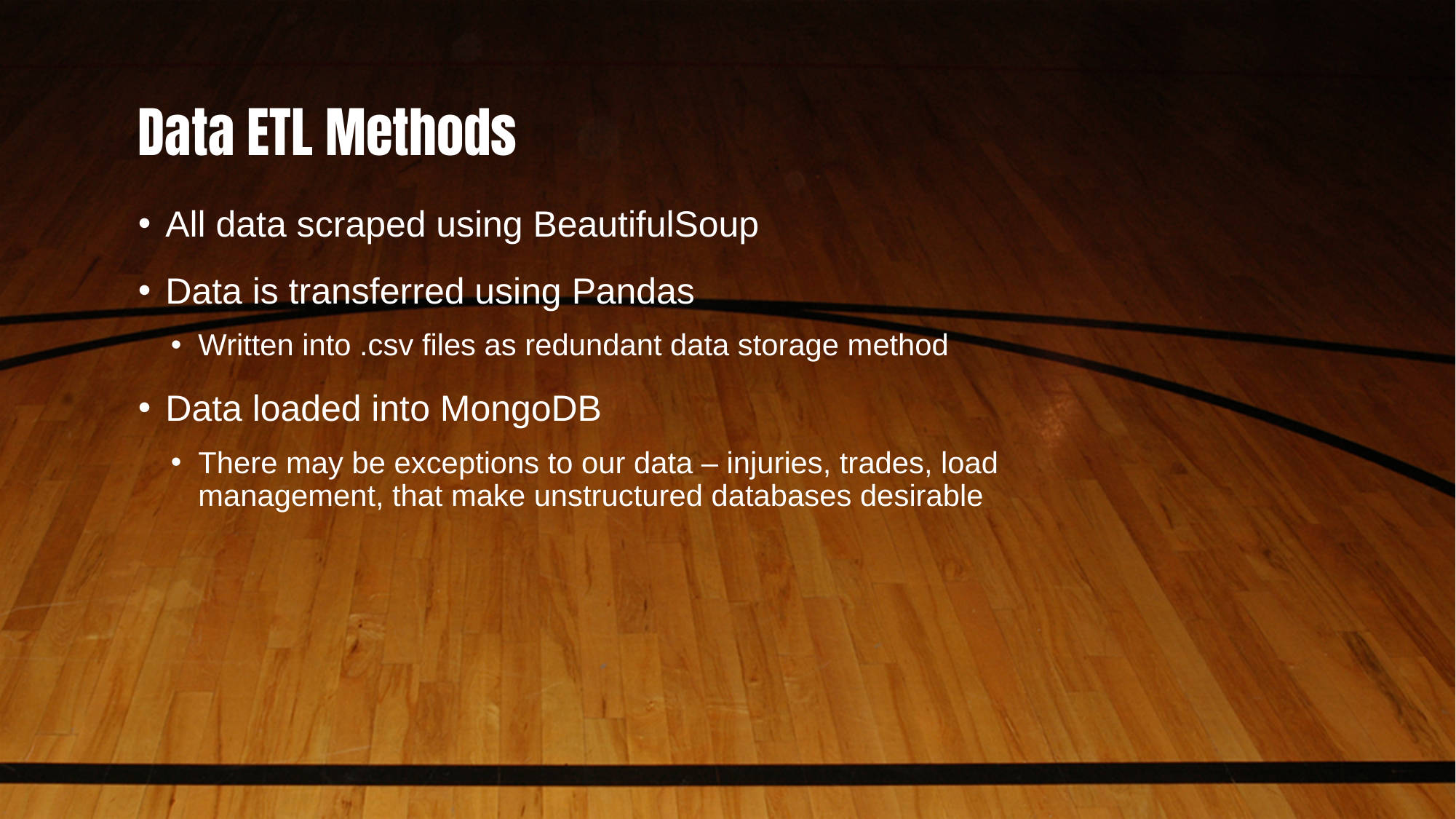

# Data ETL Methods
All data scraped using BeautifulSoup
Data is transferred using Pandas
Written into .csv files as redundant data storage method
Data loaded into MongoDB
There may be exceptions to our data – injuries, trades, load management, that make unstructured databases desirable